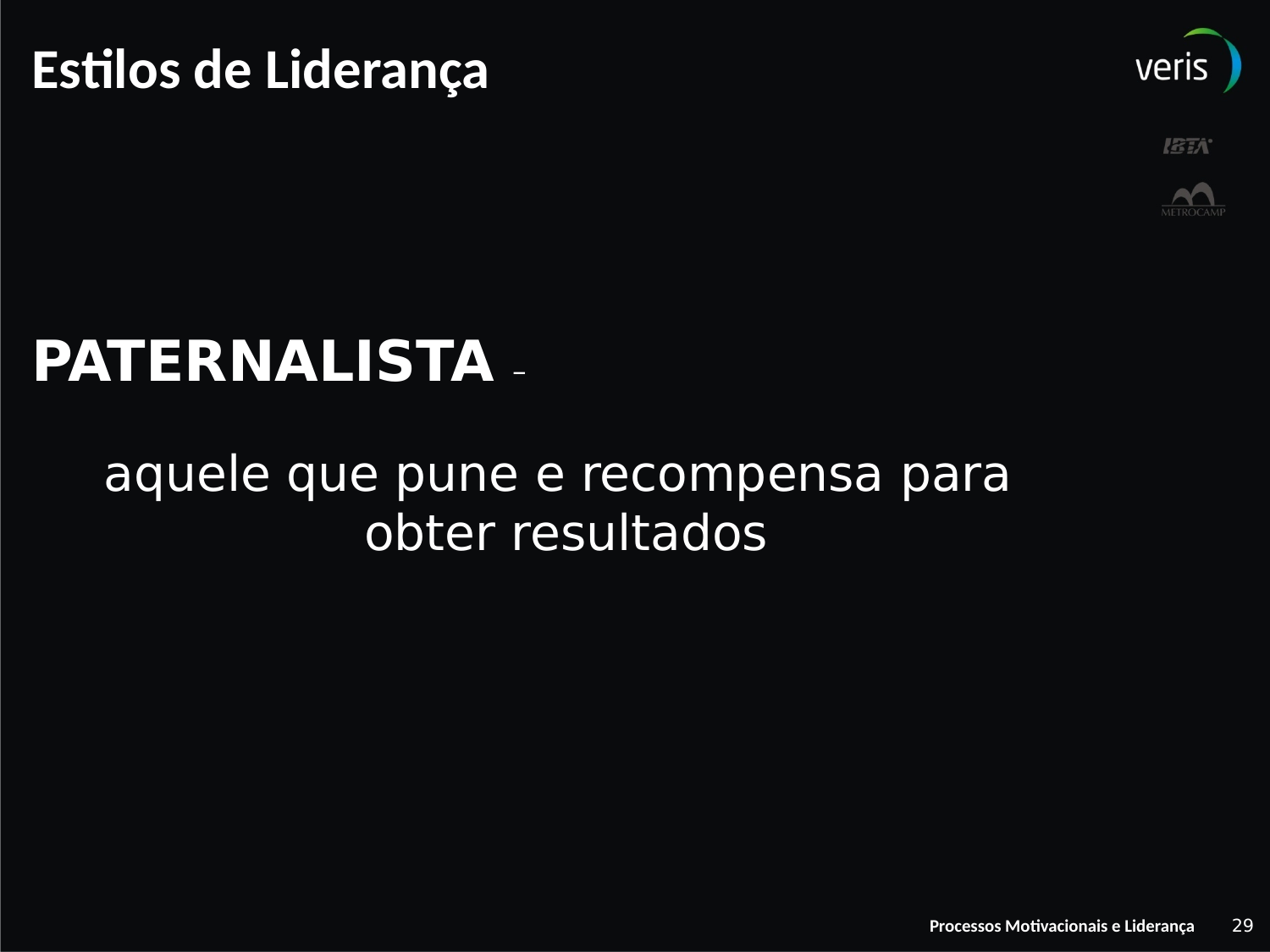

# Estilos de Liderança

PATERNALISTA –

aquele que pune e recompensa para obter resultados
29
Processos Motivacionais e Liderança